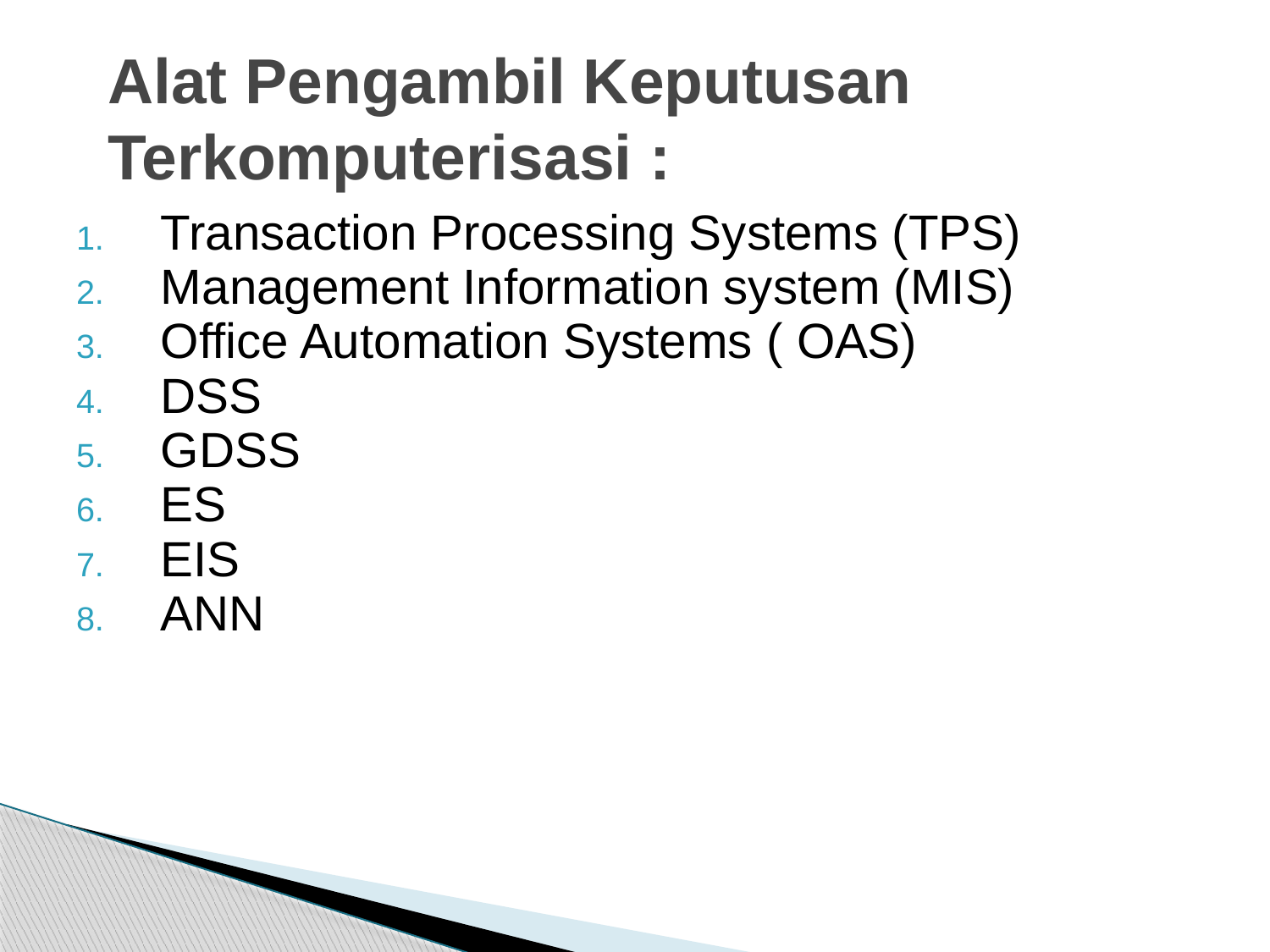

# Alat Pengambil Keputusan Terkomputerisasi :
Transaction Processing Systems (TPS)
Management Information system (MIS)
Office Automation Systems ( OAS)
DSS
GDSS
ES
EIS
ANN